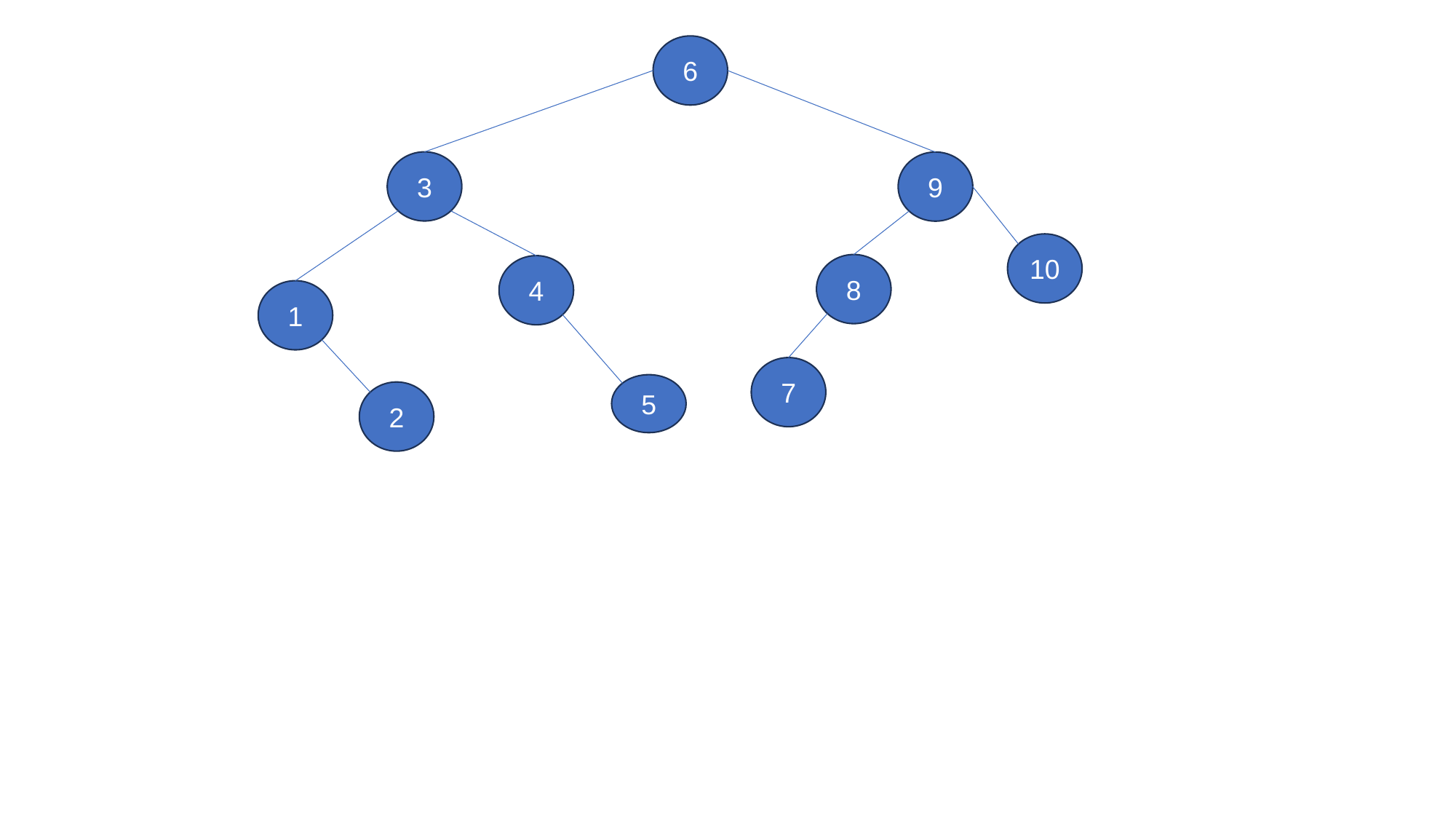

6
3
9
10
8
4
1
7
5
2